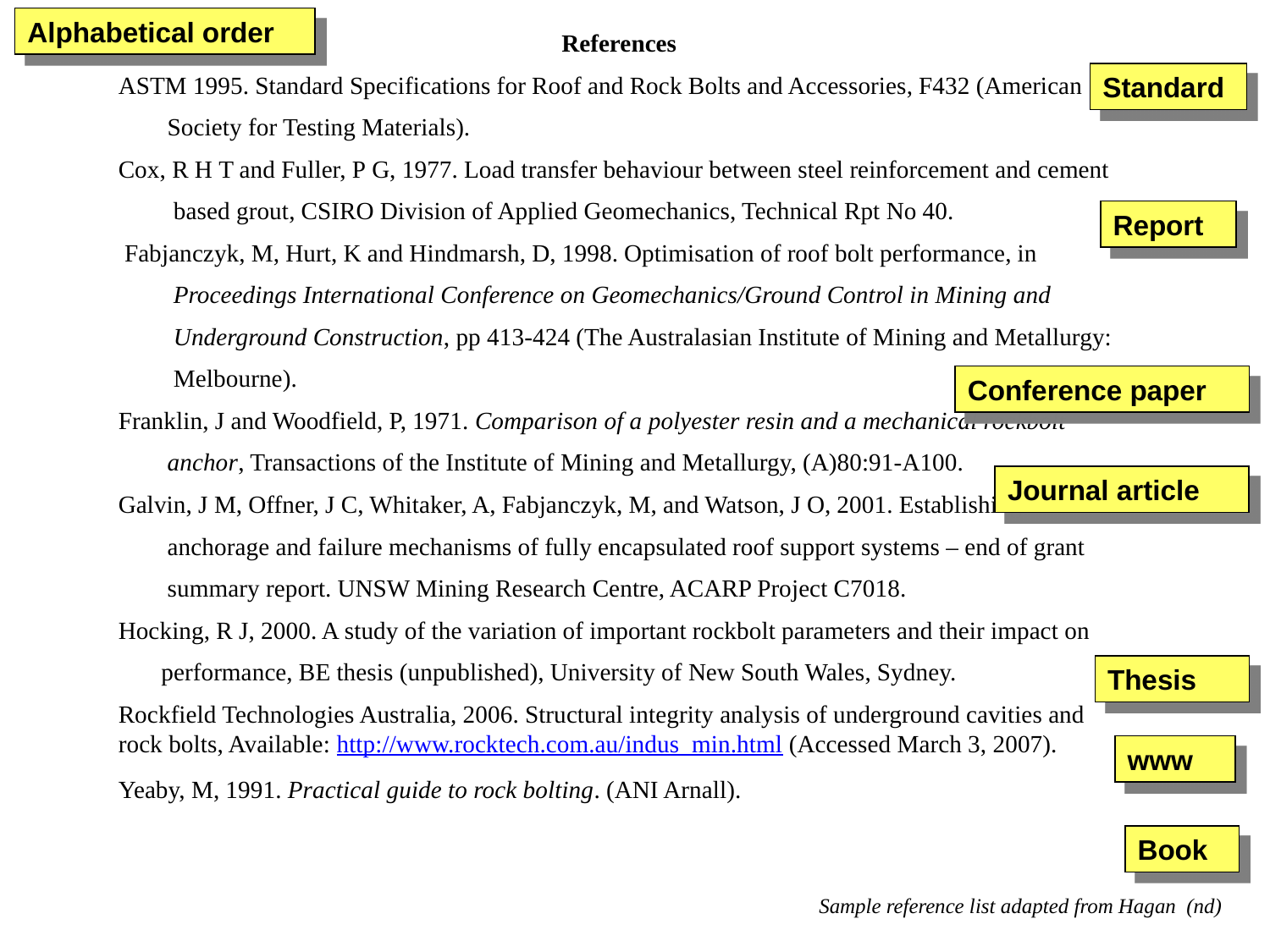

Alphabetical order
References
ASTM 1995. Standard Specifications for Roof and Rock Bolts and Accessories, F432 (American
        Society for Testing Materials).
Cox, R H T and Fuller, P G, 1977. Load transfer behaviour between steel reinforcement and cement
         based grout, CSIRO Division of Applied Geomechanics, Technical Rpt No 40.
 Fabjanczyk, M, Hurt, K and Hindmarsh, D, 1998. Optimisation of roof bolt performance, in
         Proceedings International Conference on Geomechanics/Ground Control in Mining and
         Underground Construction, pp 413-424 (The Australasian Institute of Mining and Metallurgy:
         Melbourne).
Franklin, J and Woodfield, P, 1971. Comparison of a polyester resin and a mechanical rockbolt
        anchor, Transactions of the Institute of Mining and Metallurgy, (A)80:91-A100.
Galvin, J M, Offner, J C, Whitaker, A, Fabjanczyk, M, and Watson, J O, 2001. Establishing
        anchorage and failure mechanisms of fully encapsulated roof support systems – end of grant
        summary report. UNSW Mining Research Centre, ACARP Project C7018.
Hocking, R J, 2000. A study of the variation of important rockbolt parameters and their impact on
       performance, BE thesis (unpublished), University of New South Wales, Sydney.
Rockfield Technologies Australia, 2006. Structural integrity analysis of underground cavities and rock bolts, Available: http://www.rocktech.com.au/indus_min.html (Accessed March 3, 2007).
Yeaby, M, 1991. Practical guide to rock bolting. (ANI Arnall).

Standard
Report
Conference paper
Journal article
Thesis
www
Book
Sample reference list adapted from Hagan  (nd)